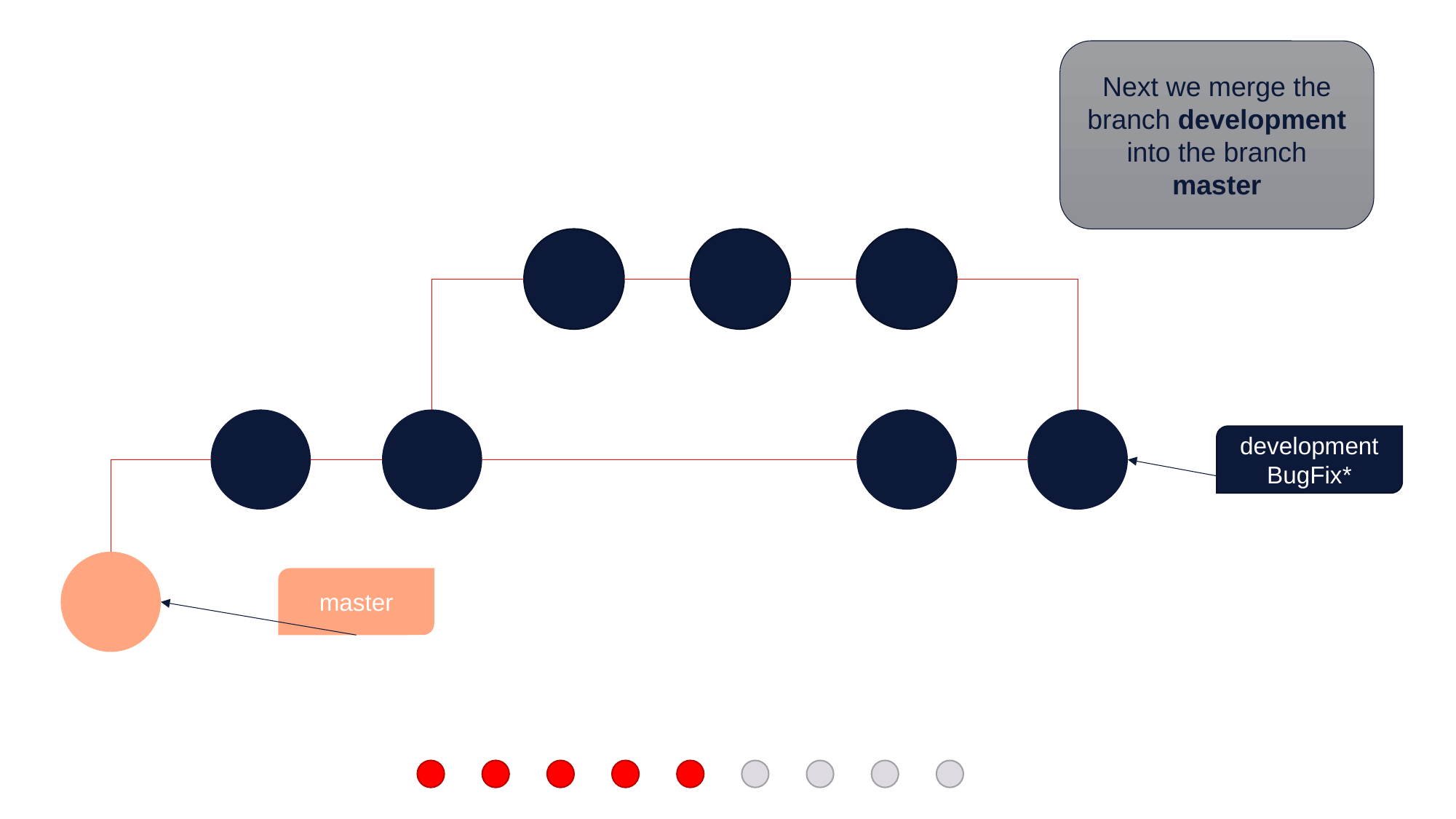

Next we merge the branch development into the branch master

development
BugFix*

master